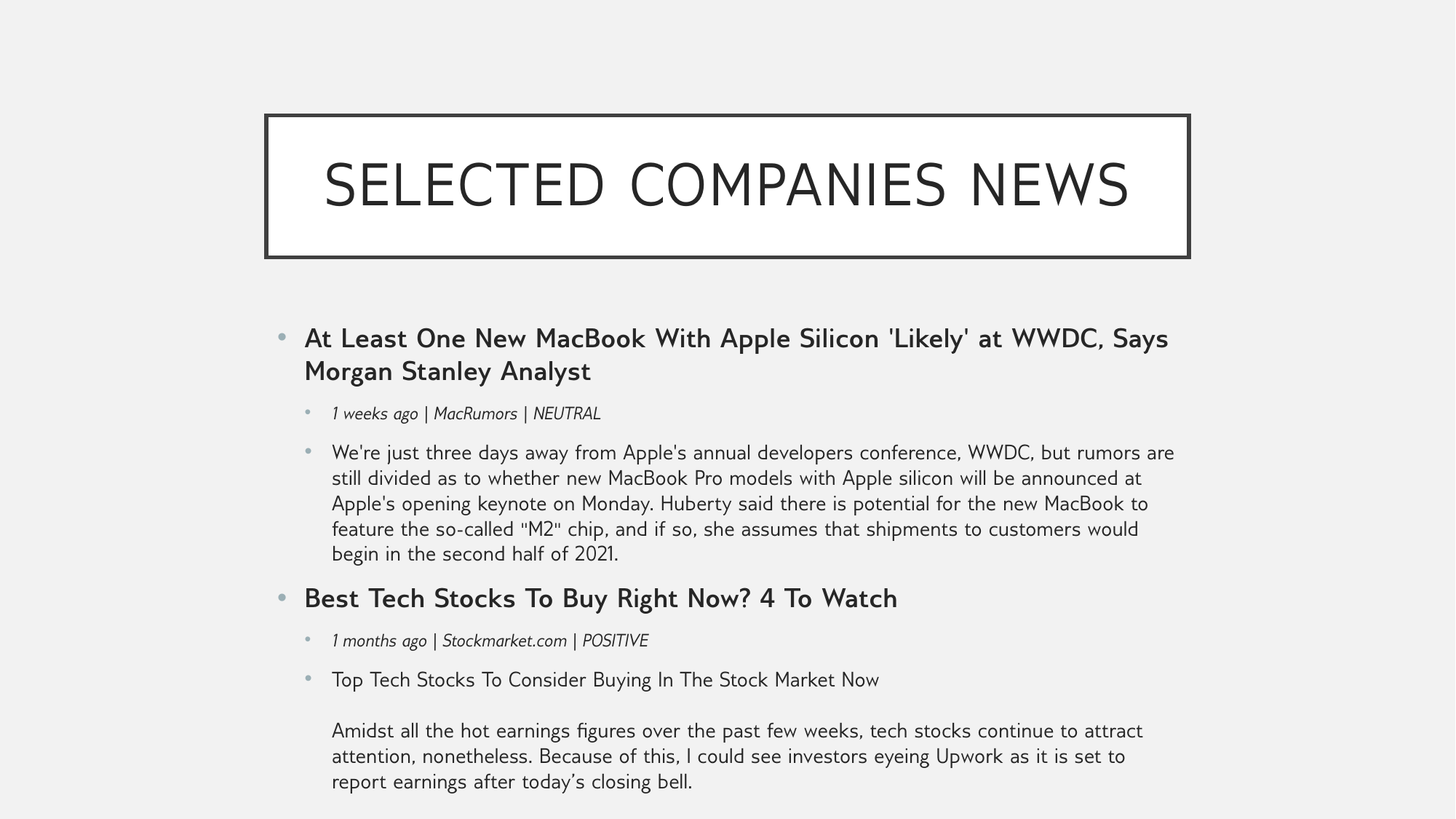

# Selected Companies News
At Least One New MacBook With Apple Silicon 'Likely' at WWDC, Says Morgan Stanley Analyst
1 weeks ago | MacRumors | NEUTRAL
We're just three days away from Apple's annual developers conference, WWDC, but rumors are still divided as to whether new MacBook Pro models with Apple silicon will be announced at Apple's opening keynote on Monday. Huberty said there is potential for the new MacBook to feature the so-called "M2" chip, and if so, she assumes that shipments to customers would begin in the second half of 2021.
Best Tech Stocks To Buy Right Now? 4 To Watch
1 months ago | Stockmarket.com | POSITIVE
Top Tech Stocks To Consider Buying In The Stock Market Now
Amidst all the hot earnings figures over the past few weeks, tech stocks continue to attract attention, nonetheless. Because of this, I could see investors eyeing Upwork as it is set to report earnings after today’s closing bell.